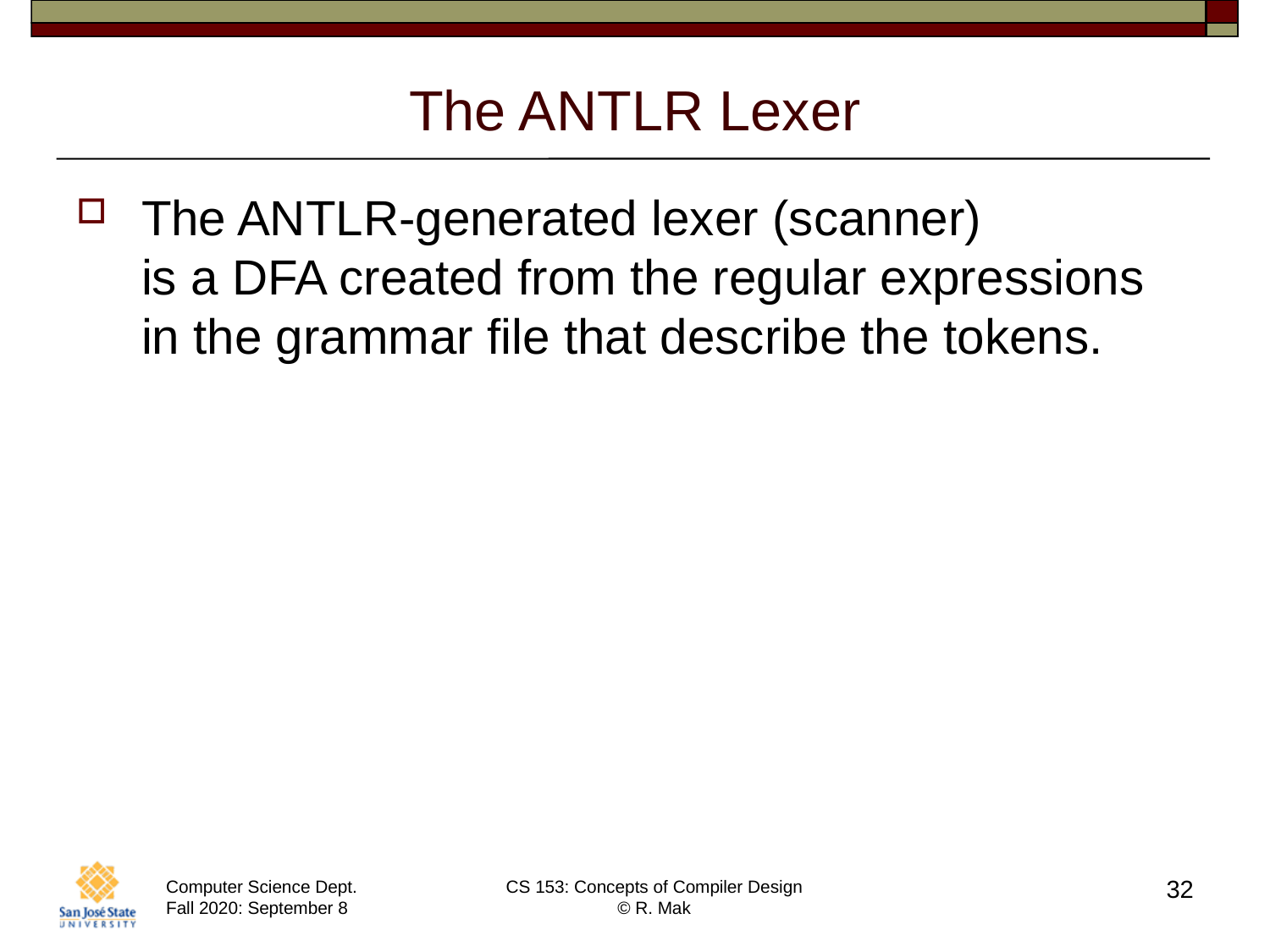

# The ANTLR Lexer
The ANTLR-generated lexer (scanner)
is a DFA created from the regular expressions in the grammar file that describe the tokens.
32